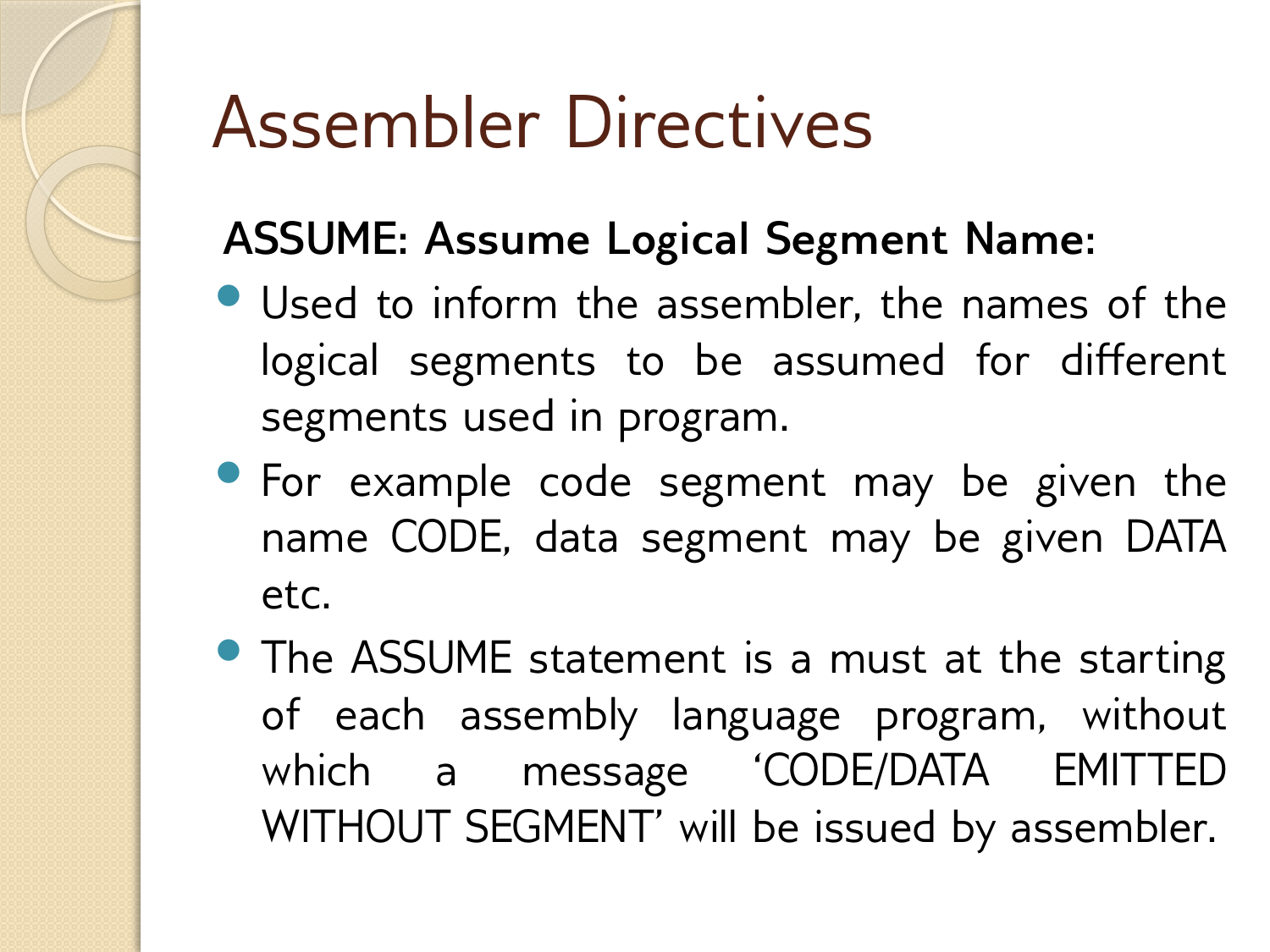

# Assembler Directives
ASSUME: Assume Logical Segment Name:
Used to inform the assembler, the names of the logical segments to be assumed for different segments used in program.
For example code segment may be given the name CODE, data segment may be given DATA etc.
The ASSUME statement is a must at the starting of each assembly language program, without which a message ‘CODE/DATA EMITTED WITHOUT SEGMENT’ will be issued by assembler.